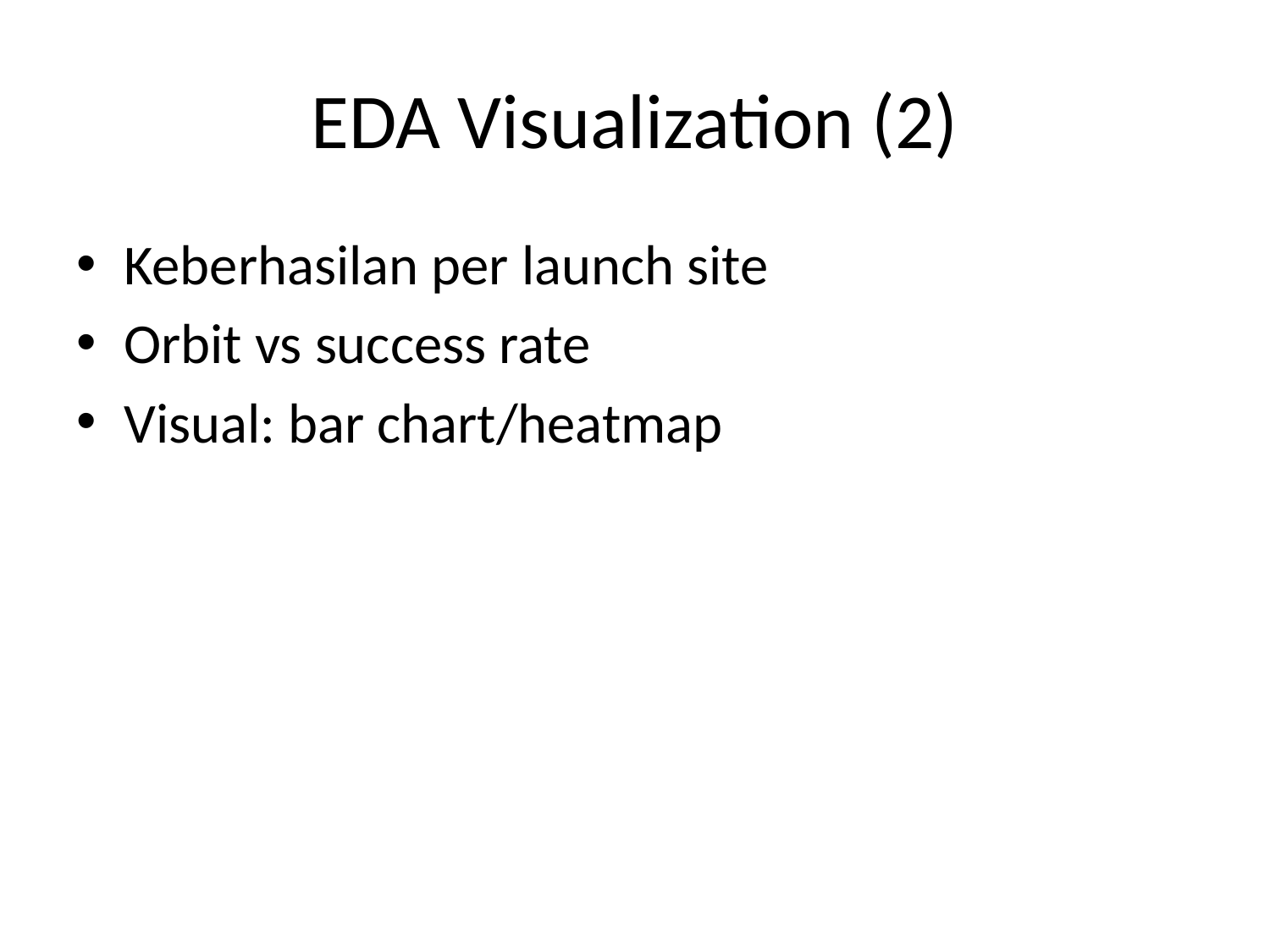

# EDA Visualization (2)
Keberhasilan per launch site
Orbit vs success rate
Visual: bar chart/heatmap